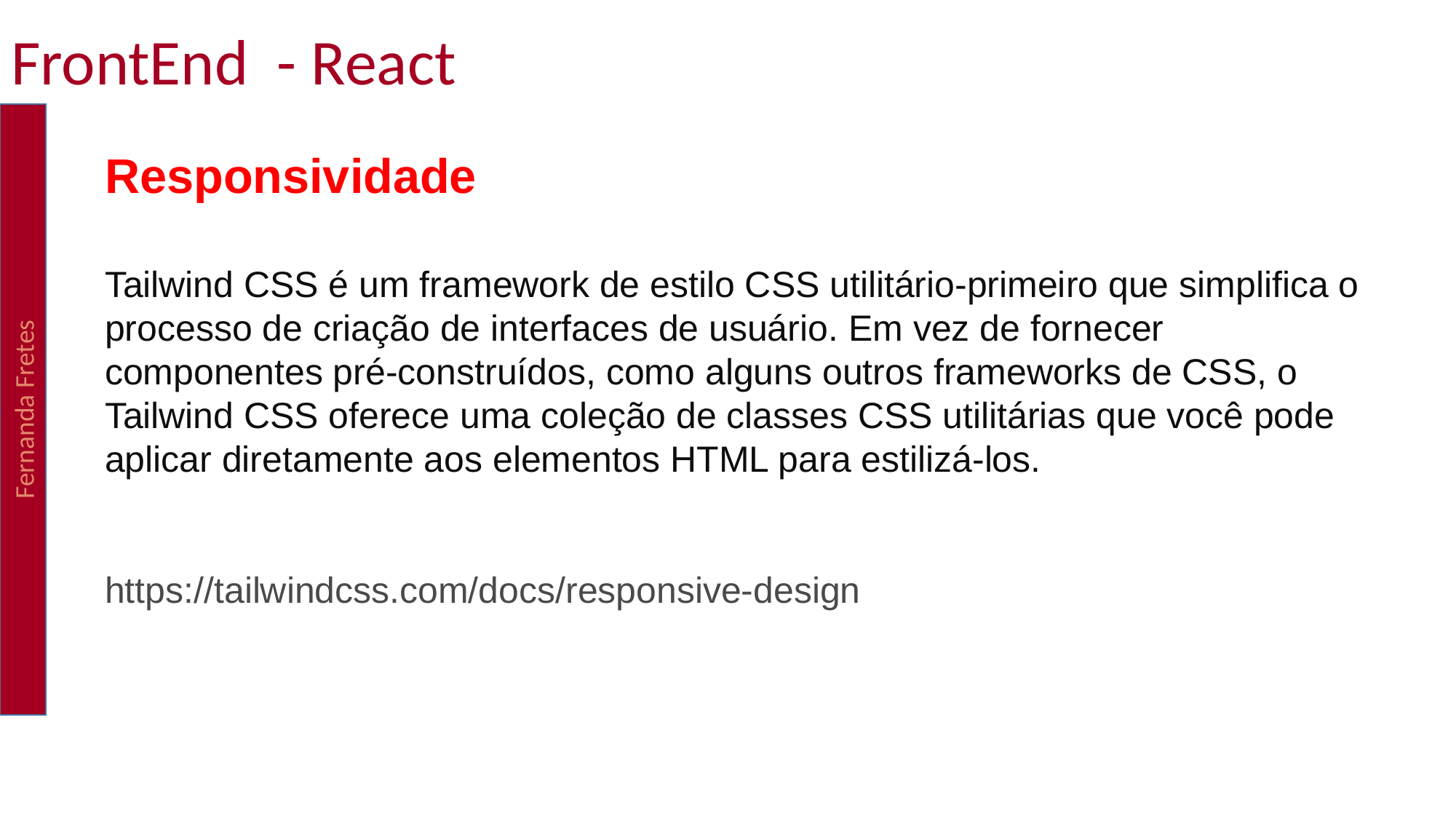

FrontEnd  - React
Fernanda Fretes
Responsividade

Tailwind CSS é um framework de estilo CSS utilitário-primeiro que simplifica o processo de criação de interfaces de usuário. Em vez de fornecer componentes pré-construídos, como alguns outros frameworks de CSS, o Tailwind CSS oferece uma coleção de classes CSS utilitárias que você pode aplicar diretamente aos elementos HTML para estilizá-los.

https://tailwindcss.com/docs/responsive-design